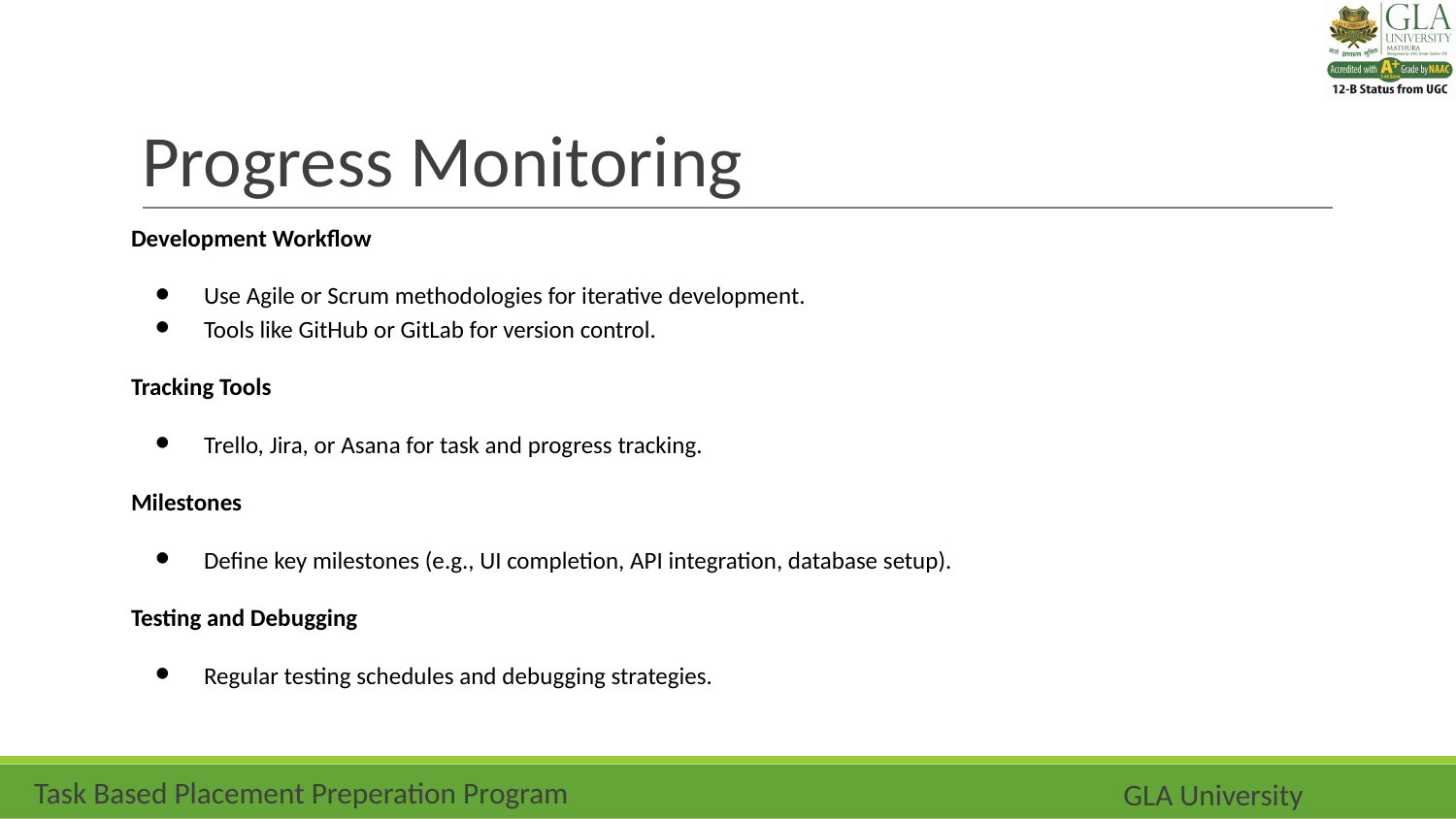

# Progress Monitoring
Development Workflow
Use Agile or Scrum methodologies for iterative development.
Tools like GitHub or GitLab for version control.
Tracking Tools
Trello, Jira, or Asana for task and progress tracking.
Milestones
Define key milestones (e.g., UI completion, API integration, database setup).
Testing and Debugging
Regular testing schedules and debugging strategies.